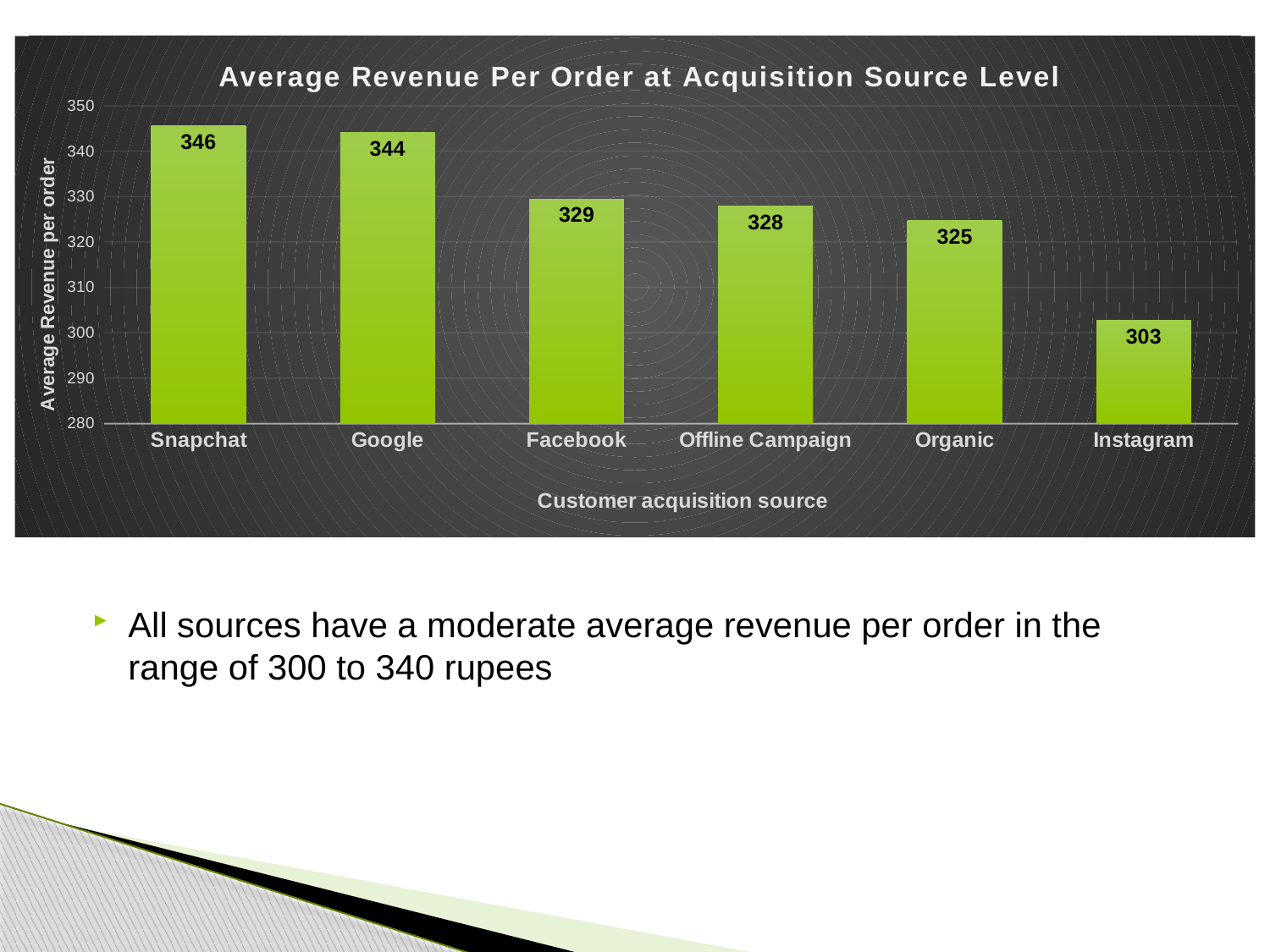

### Chart:  Average Revenue Per Order at Acquisition Source Level

| Category | Total |
|---|---|
| Snapchat | 345.66269841269843 |
| Google | 344.0939143501127 |
| Facebook | 329.4883007288071 |
| Offline Campaign | 327.84645115952213 |
| Organic | 324.77355371900825 |
| Instagram | 302.73203322499097 |
#
All sources have a moderate average revenue per order in the range of 300 to 340 rupees